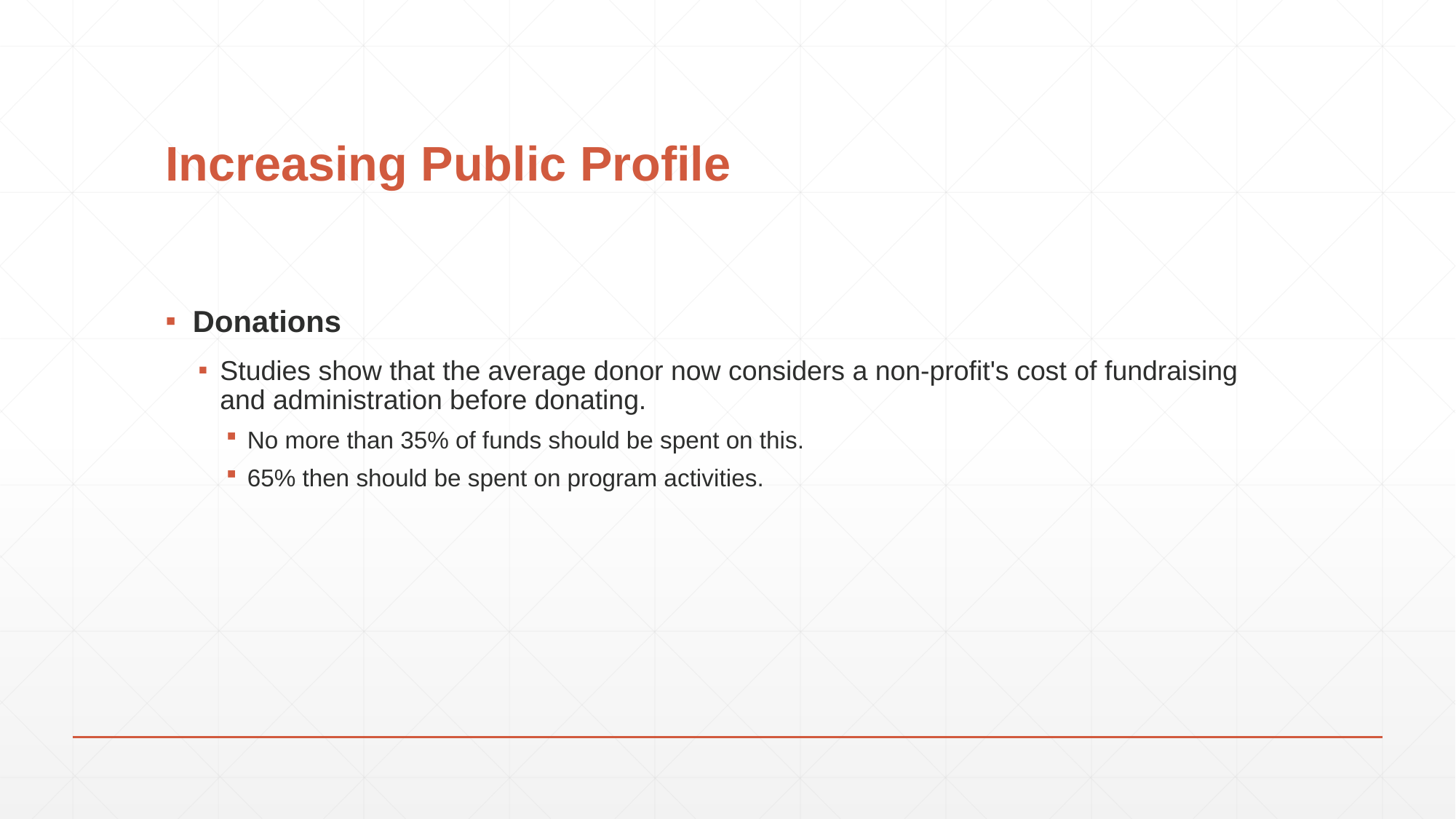

# Increasing Public Profile

Donations
Studies show that the average donor now considers a non-profit's cost of fundraising and administration before donating.
No more than 35% of funds should be spent on this.
65% then should be spent on program activities.